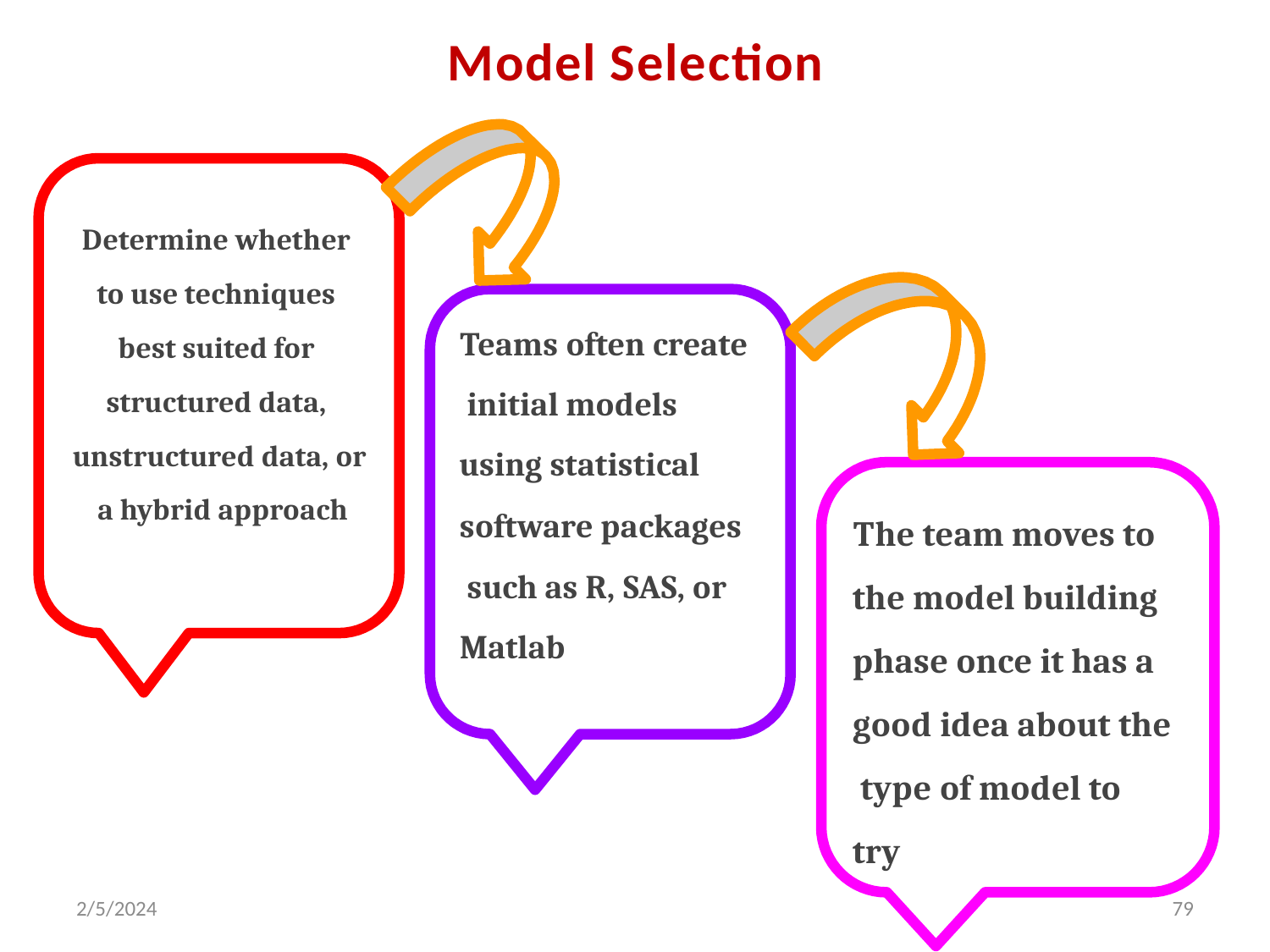

# Model Selection

Determine whether  to use techniques  best suited for  structured data,  unstructured data, or  a hybrid approach

Teams often create  initial models  using statistical

software packages  such as R, SAS, or  Matlab
The team moves to  the model building  phase once it has a  good idea about the  type of model to try
2/5/2024
79